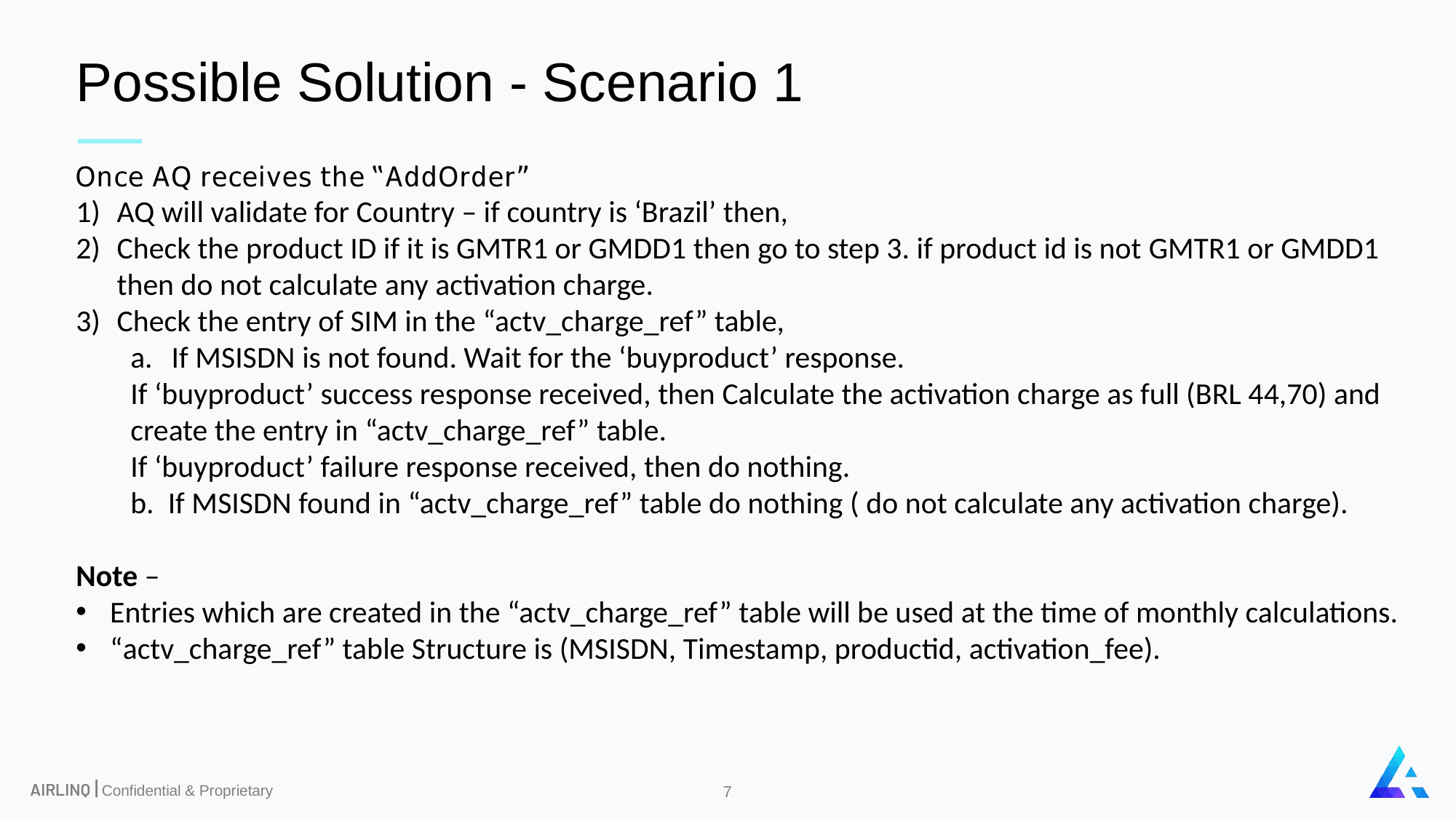

Possible Solution - Scenario 1
Once AQ receives the “AddOrder”
AQ will validate for Country – if country is ‘Brazil’ then,
Check the product ID if it is GMTR1 or GMDD1 then go to step 3. if product id is not GMTR1 or GMDD1 then do not calculate any activation charge.
Check the entry of SIM in the “actv_charge_ref” table,
If MSISDN is not found. Wait for the ‘buyproduct’ response.
If ‘buyproduct’ success response received, then Calculate the activation charge as full (BRL 44,70) and create the entry in “actv_charge_ref” table.
If ‘buyproduct’ failure response received, then do nothing.
b.  If MSISDN found in “actv_charge_ref” table do nothing ( do not calculate any activation charge).

Note –
Entries which are created in the “actv_charge_ref” table will be used at the time of monthly calculations.
“actv_charge_ref” table Structure is (MSISDN, Timestamp, productid, activation_fee).